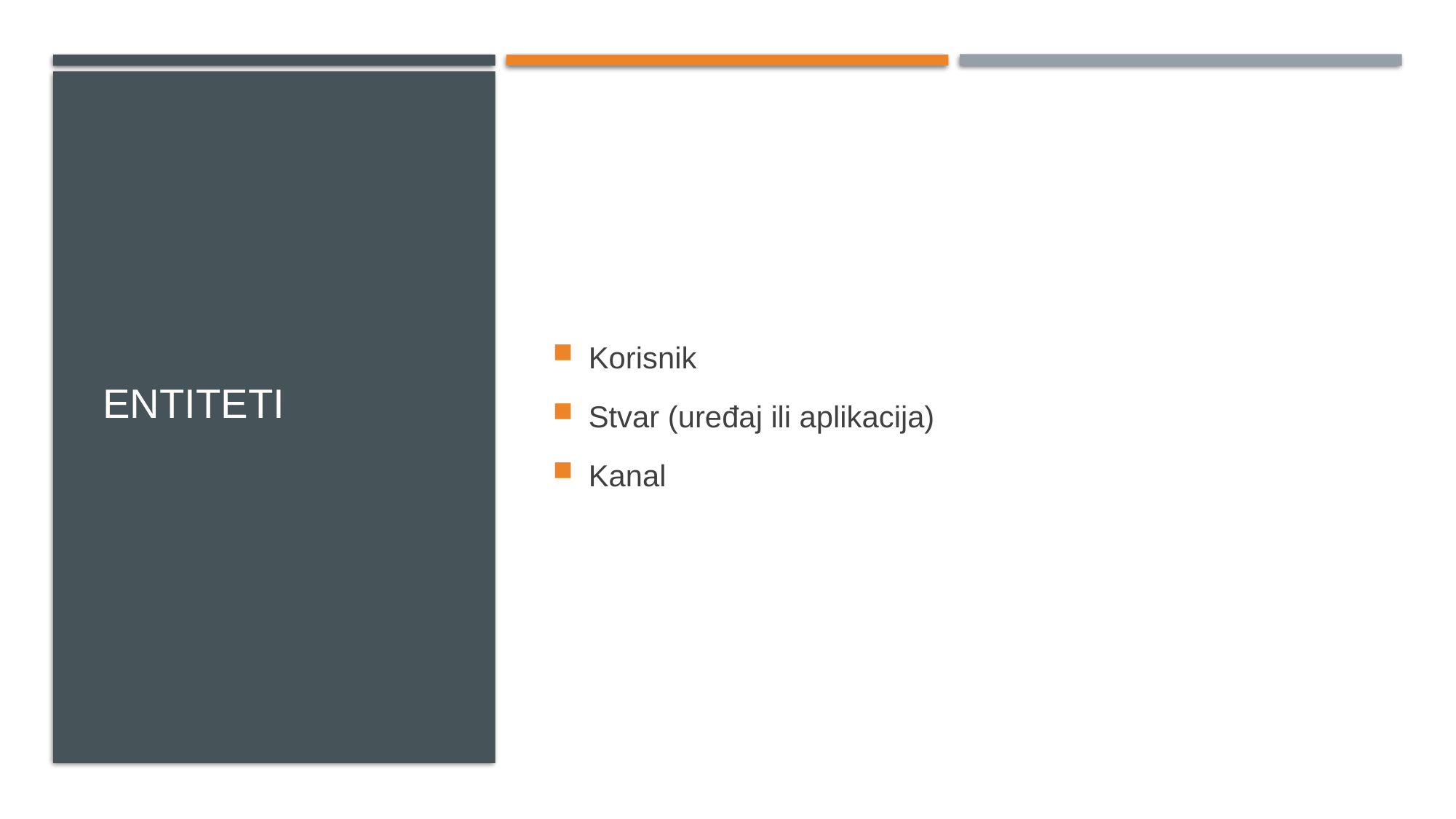

# entiteti
Korisnik
Stvar (uređaj ili aplikacija)
Kanal